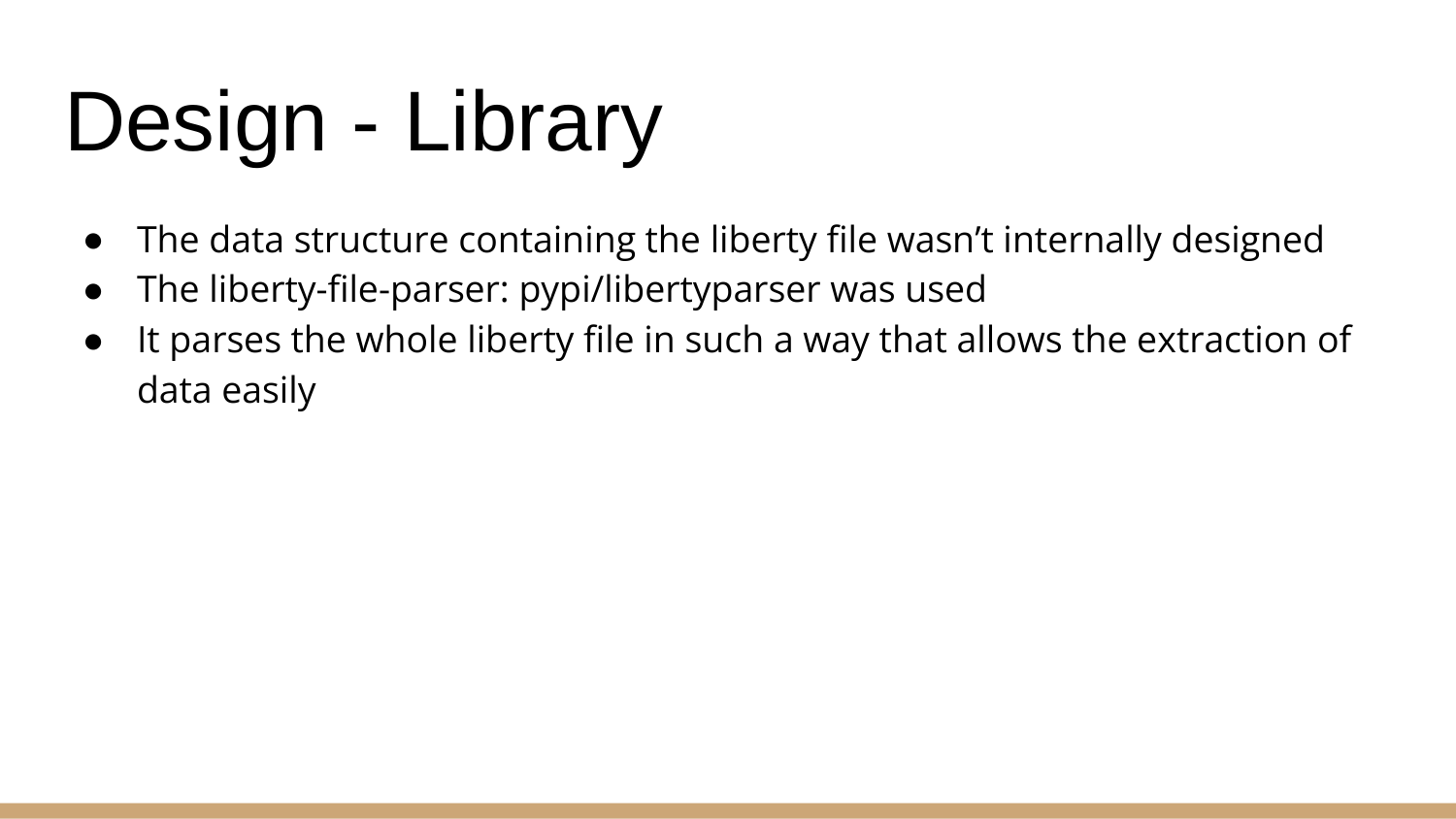

# Design - Library
The data structure containing the liberty file wasn’t internally designed
The liberty-file-parser: pypi/libertyparser was used
It parses the whole liberty file in such a way that allows the extraction of data easily